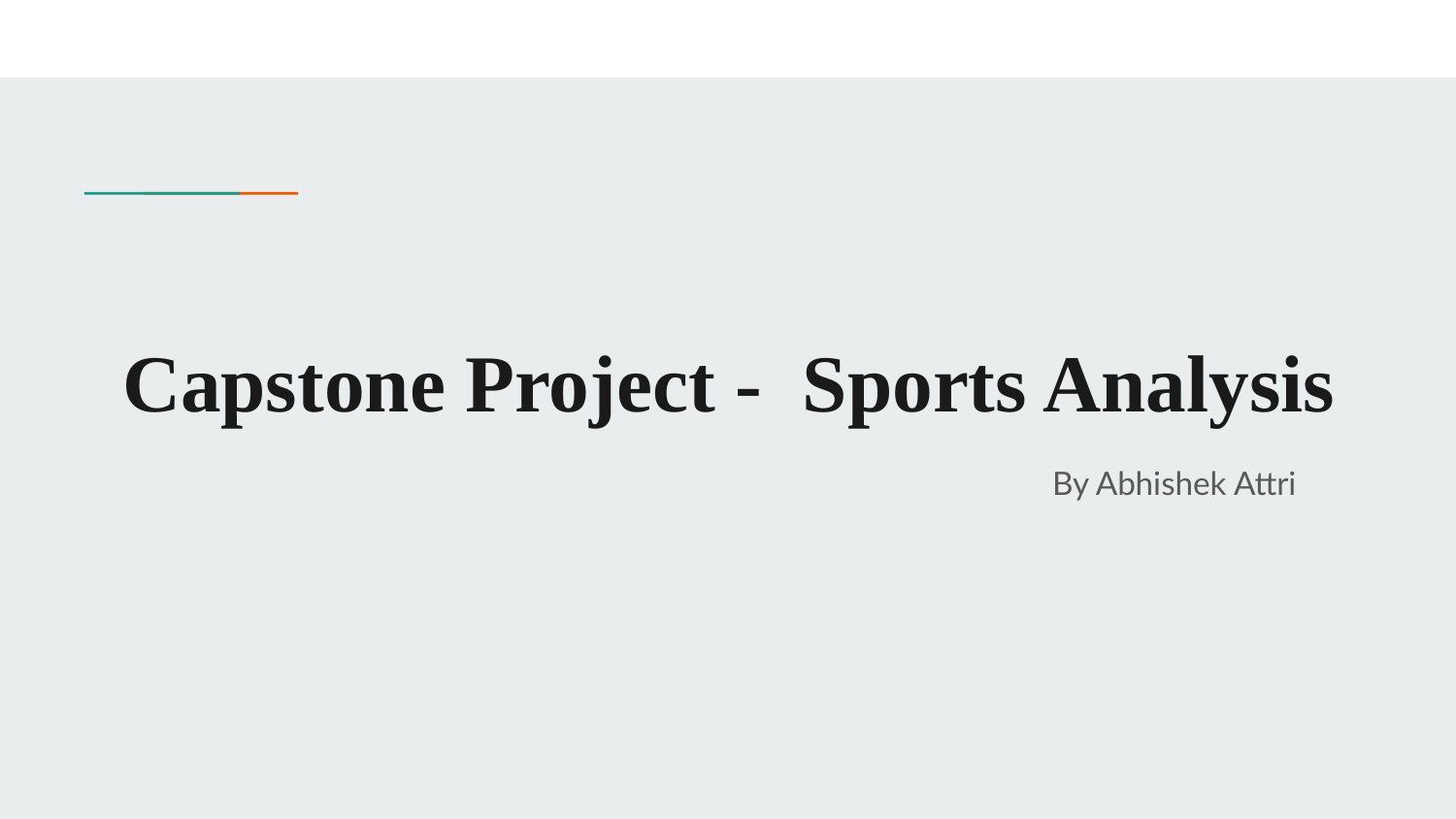

# Capstone Project -  Sports Analysis
By Abhishek Attri